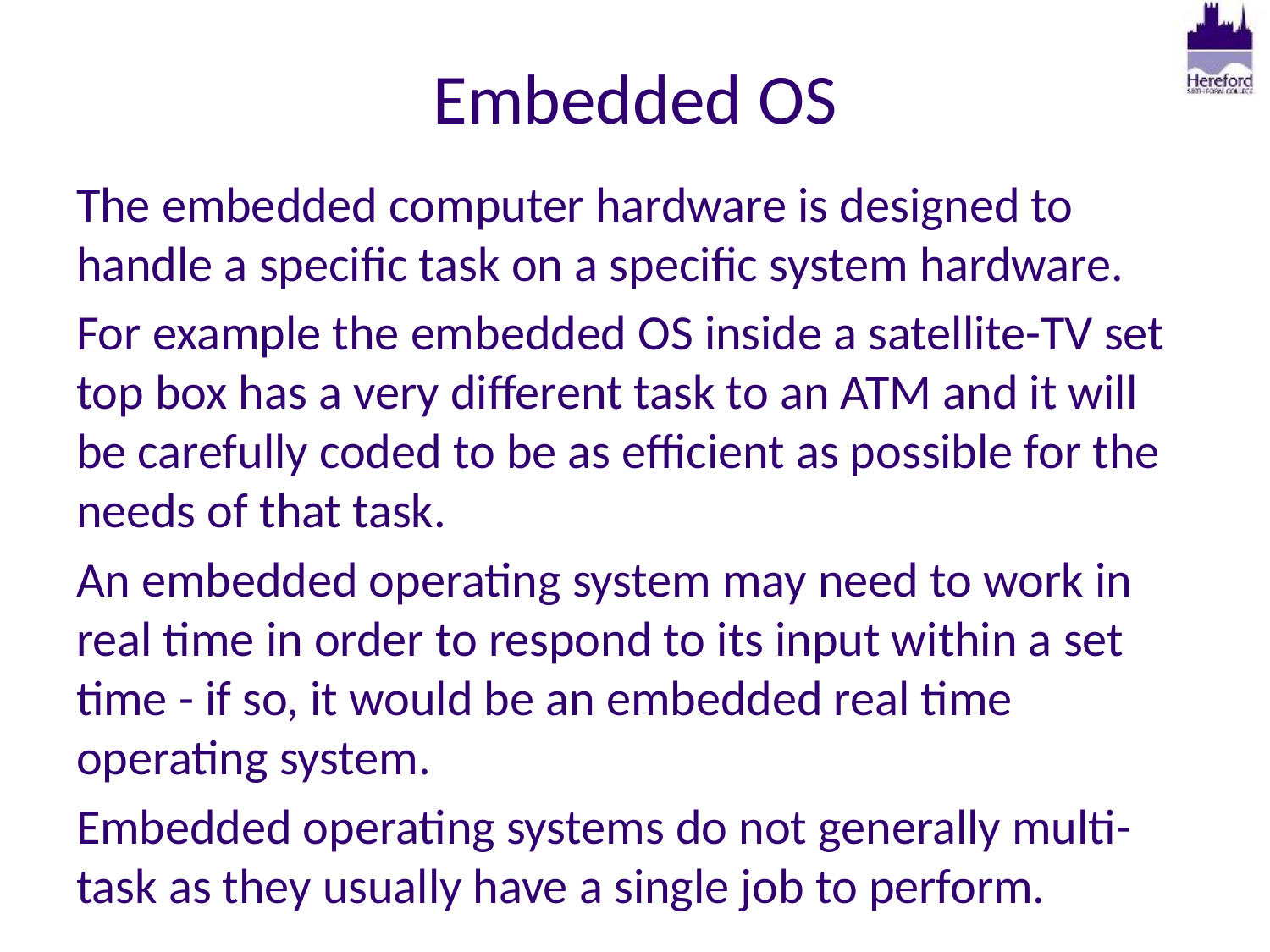

# Embedded OS
The embedded computer hardware is designed to handle a specific task on a specific system hardware.
For example the embedded OS inside a satellite-TV set top box has a very different task to an ATM and it will be carefully coded to be as efficient as possible for the needs of that task.
An embedded operating system may need to work in real time in order to respond to its input within a set time - if so, it would be an embedded real time operating system.
Embedded operating systems do not generally multi-task as they usually have a single job to perform.